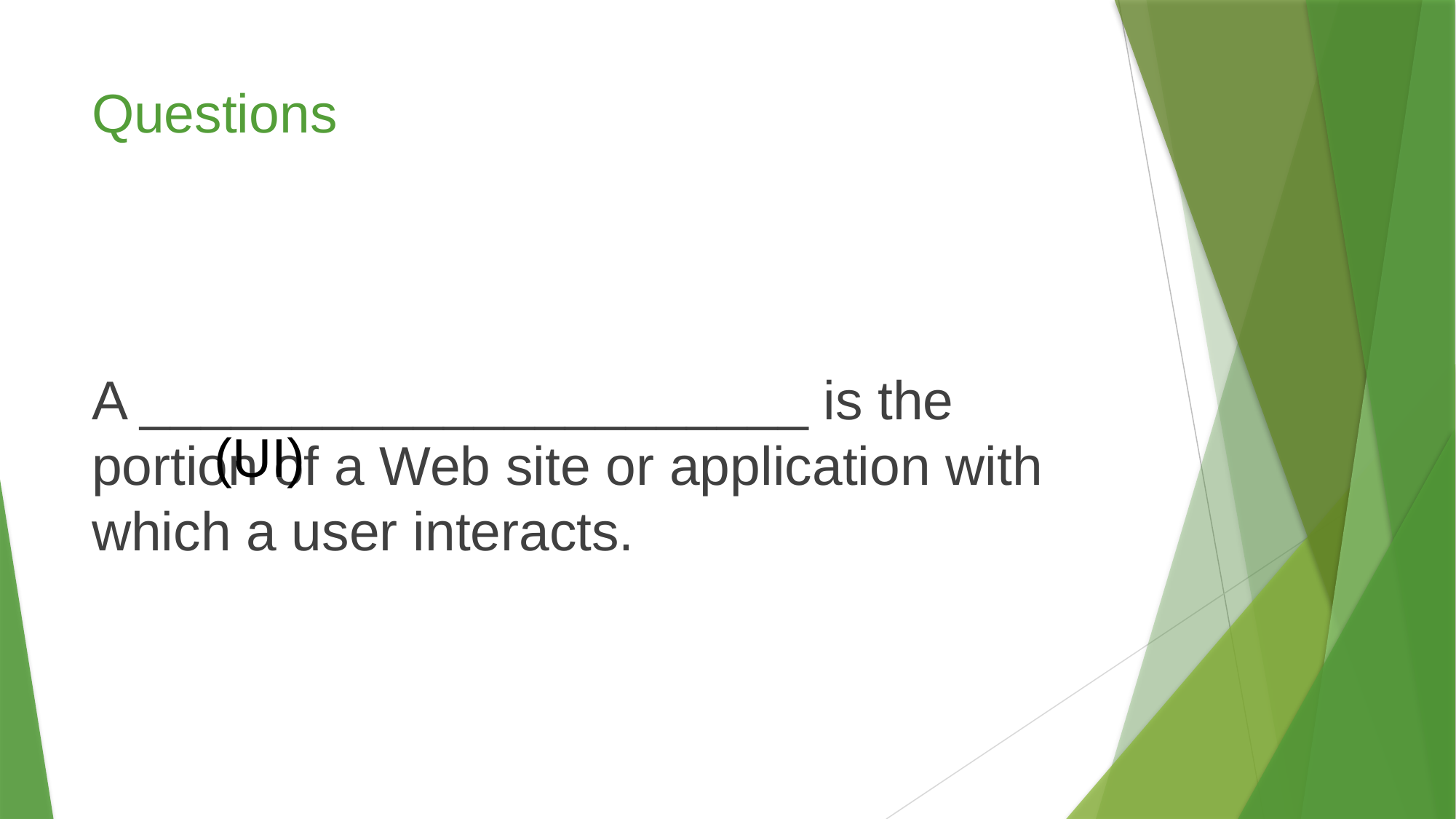

# Questions
A ______________________ is the portion of a Web site or application with which a user interacts.

User Interface (UI)